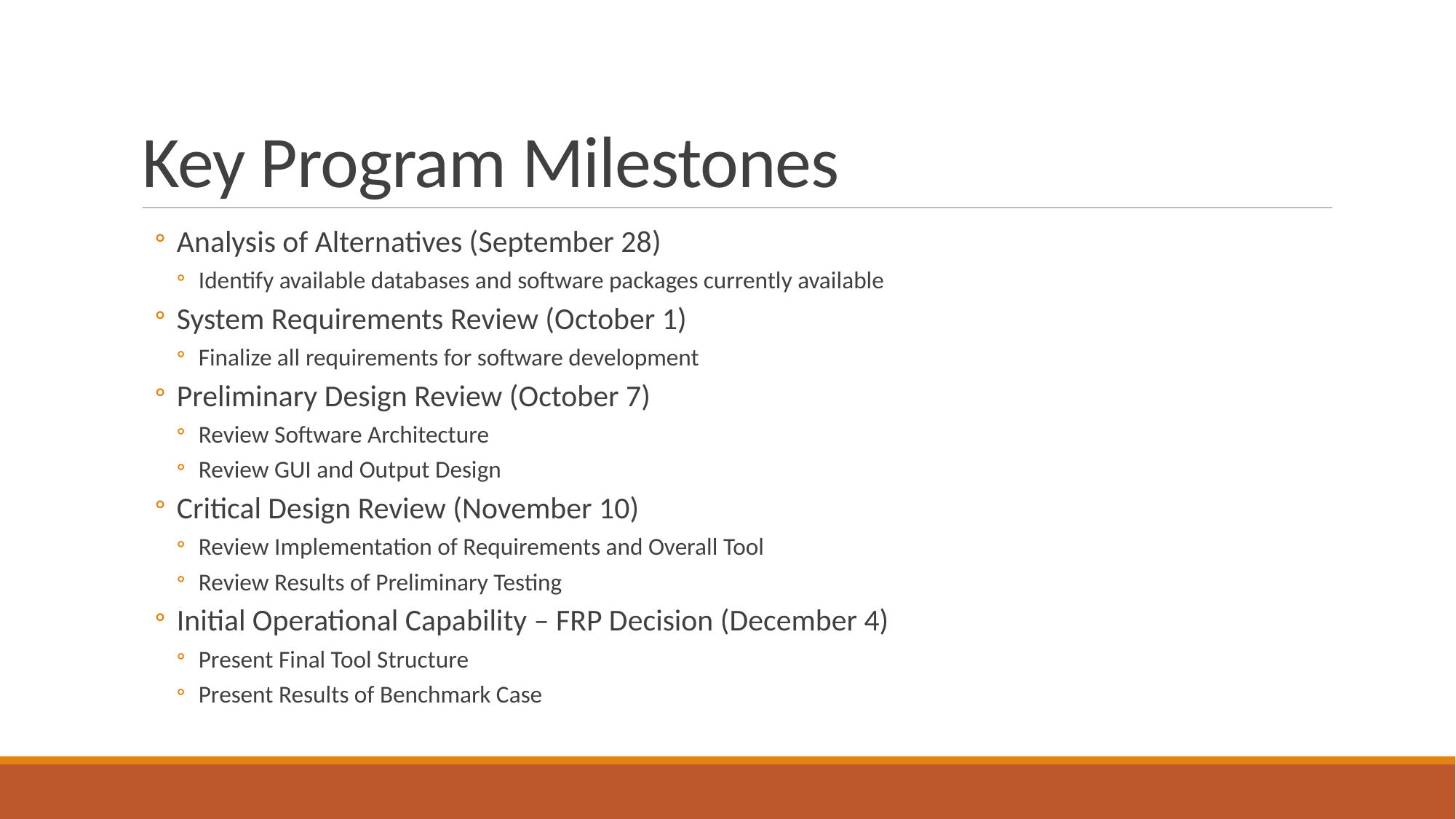

# Key Program Milestones
Analysis of Alternatives (September 28)
Identify available databases and software packages currently available
System Requirements Review (October 1)
Finalize all requirements for software development
Preliminary Design Review (October 7)
Review Software Architecture
Review GUI and Output Design
Critical Design Review (November 10)
Review Implementation of Requirements and Overall Tool
Review Results of Preliminary Testing
Initial Operational Capability – FRP Decision (December 4)
Present Final Tool Structure
Present Results of Benchmark Case